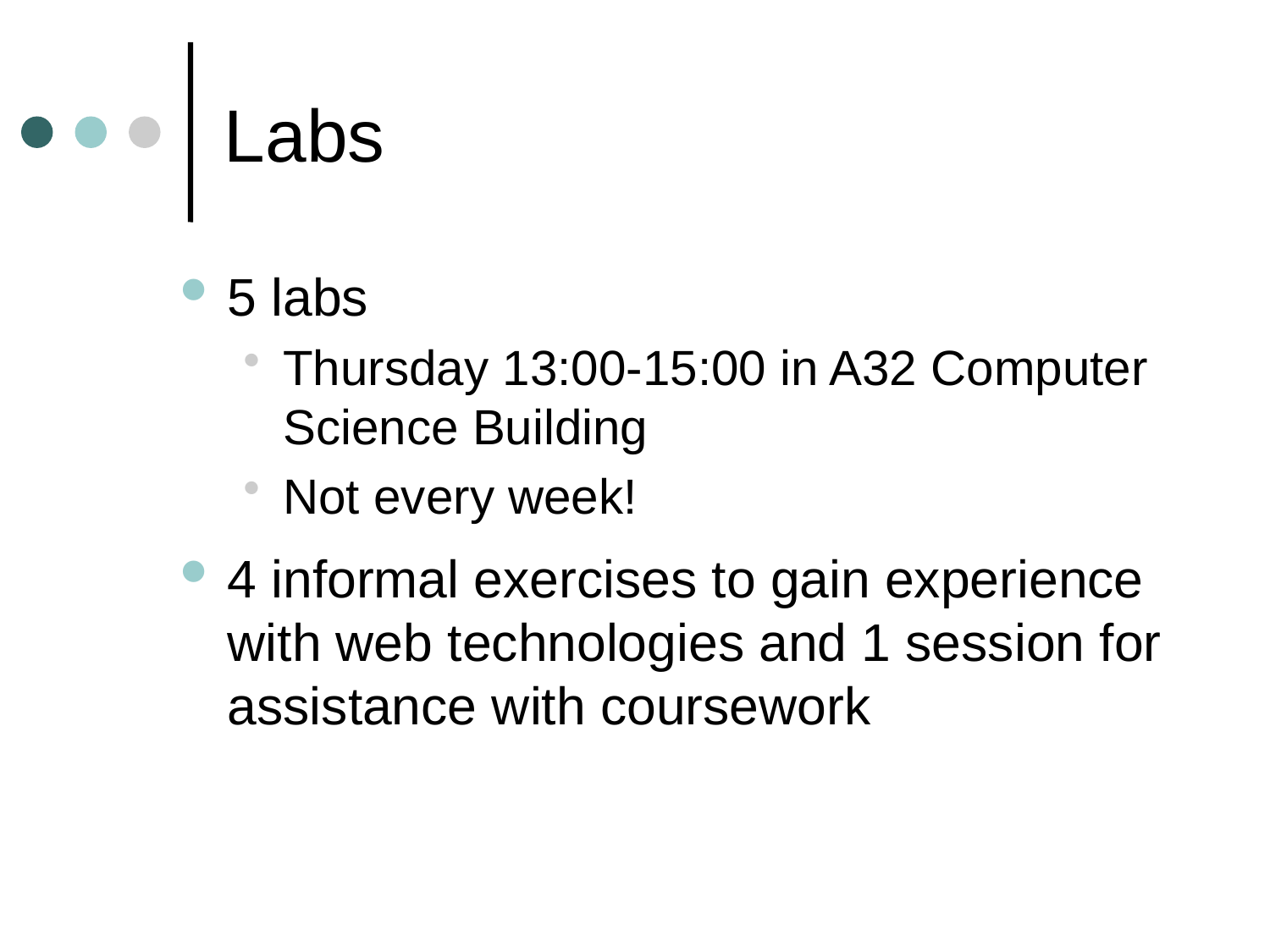

# Labs
5 labs
Thursday 13:00-15:00 in A32 Computer Science Building
Not every week!
4 informal exercises to gain experience with web technologies and 1 session for assistance with coursework